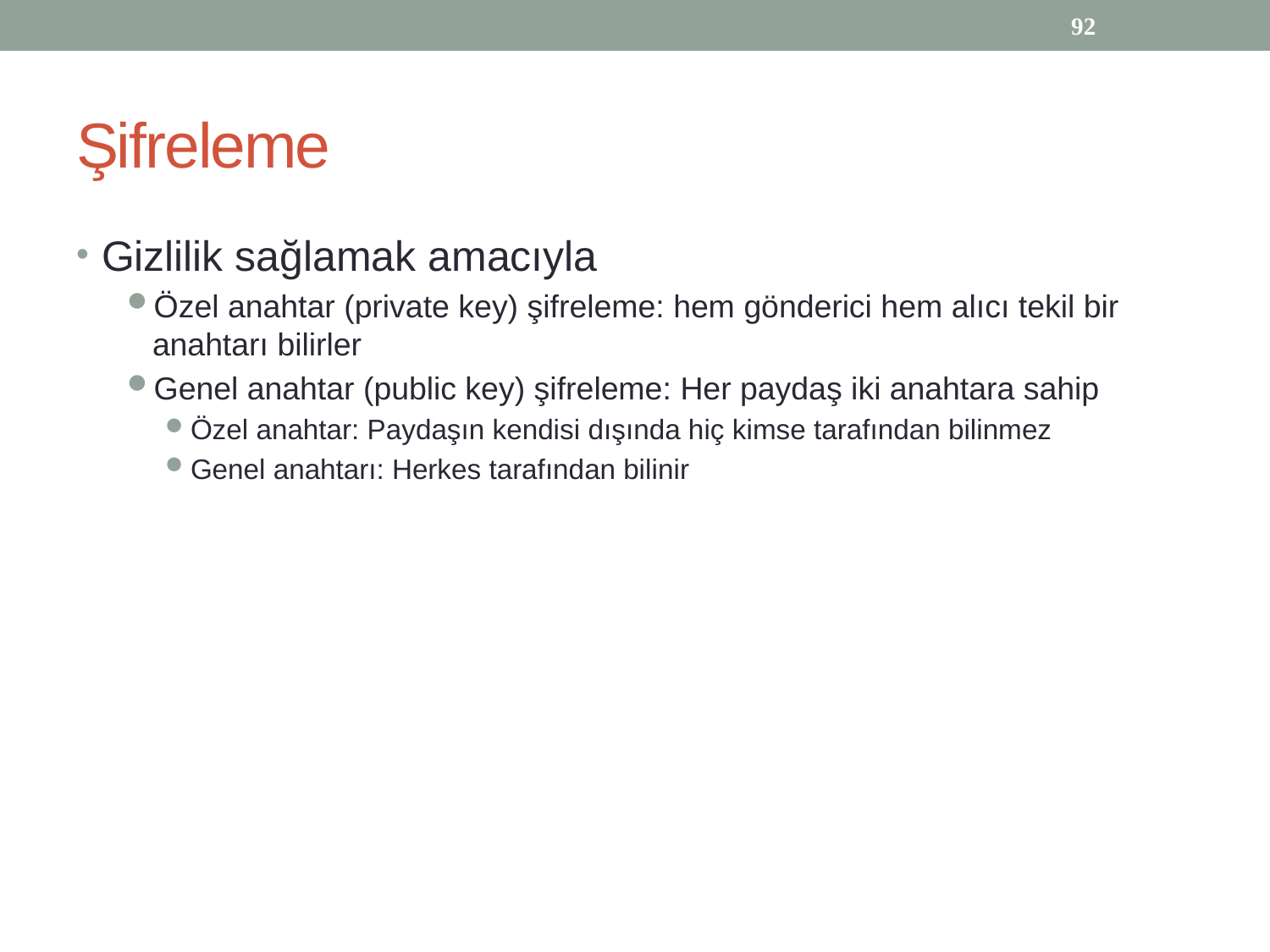

92
# Şifreleme
Gizlilik sağlamak amacıyla
Özel anahtar (private key) şifreleme: hem gönderici hem alıcı tekil bir anahtarı bilirler
Genel anahtar (public key) şifreleme: Her paydaş iki anahtara sahip
Özel anahtar: Paydaşın kendisi dışında hiç kimse tarafından bilinmez
Genel anahtarı: Herkes tarafından bilinir